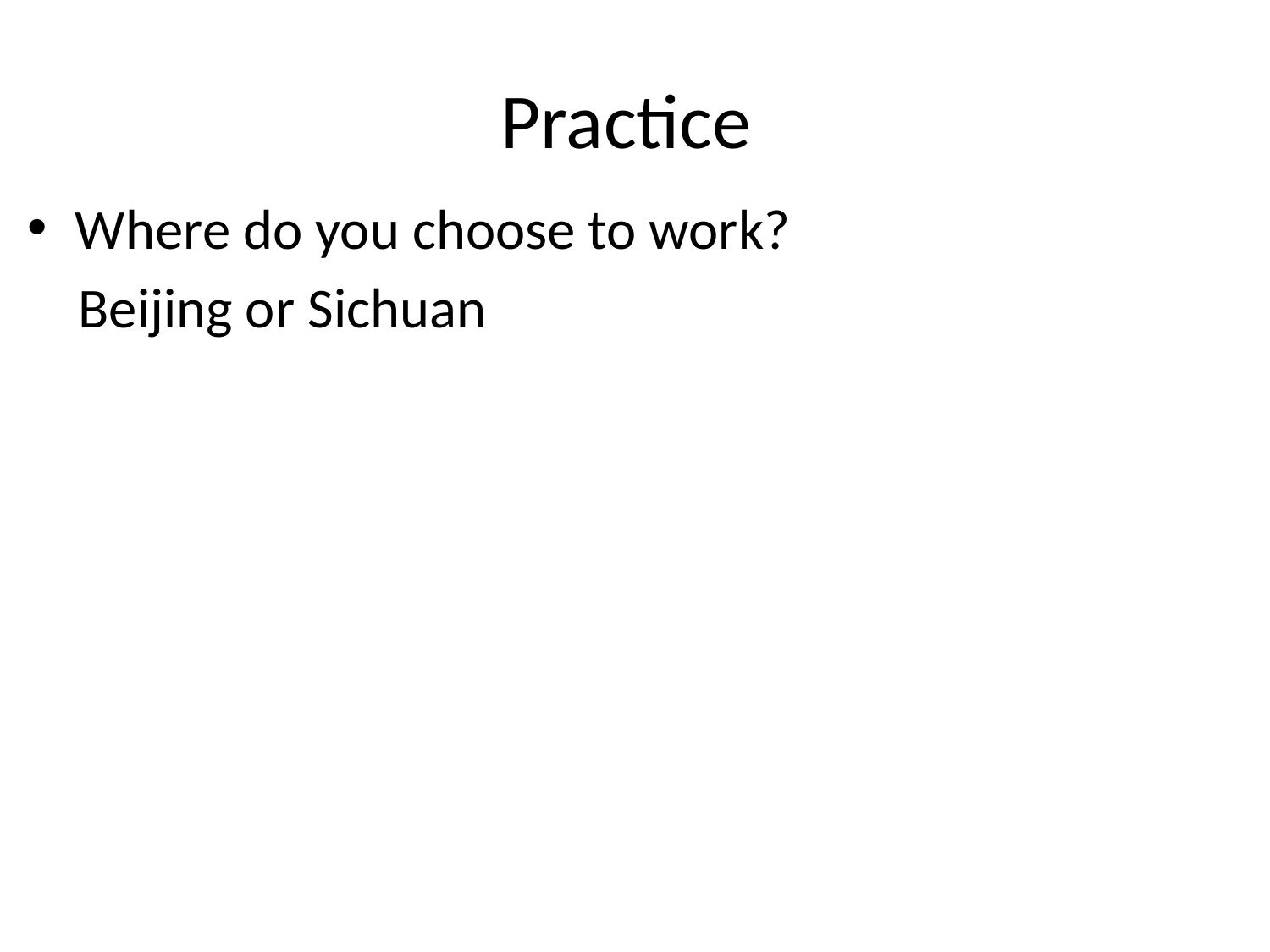

# Practice
Where do you choose to work?
    Beijing or Sichuan